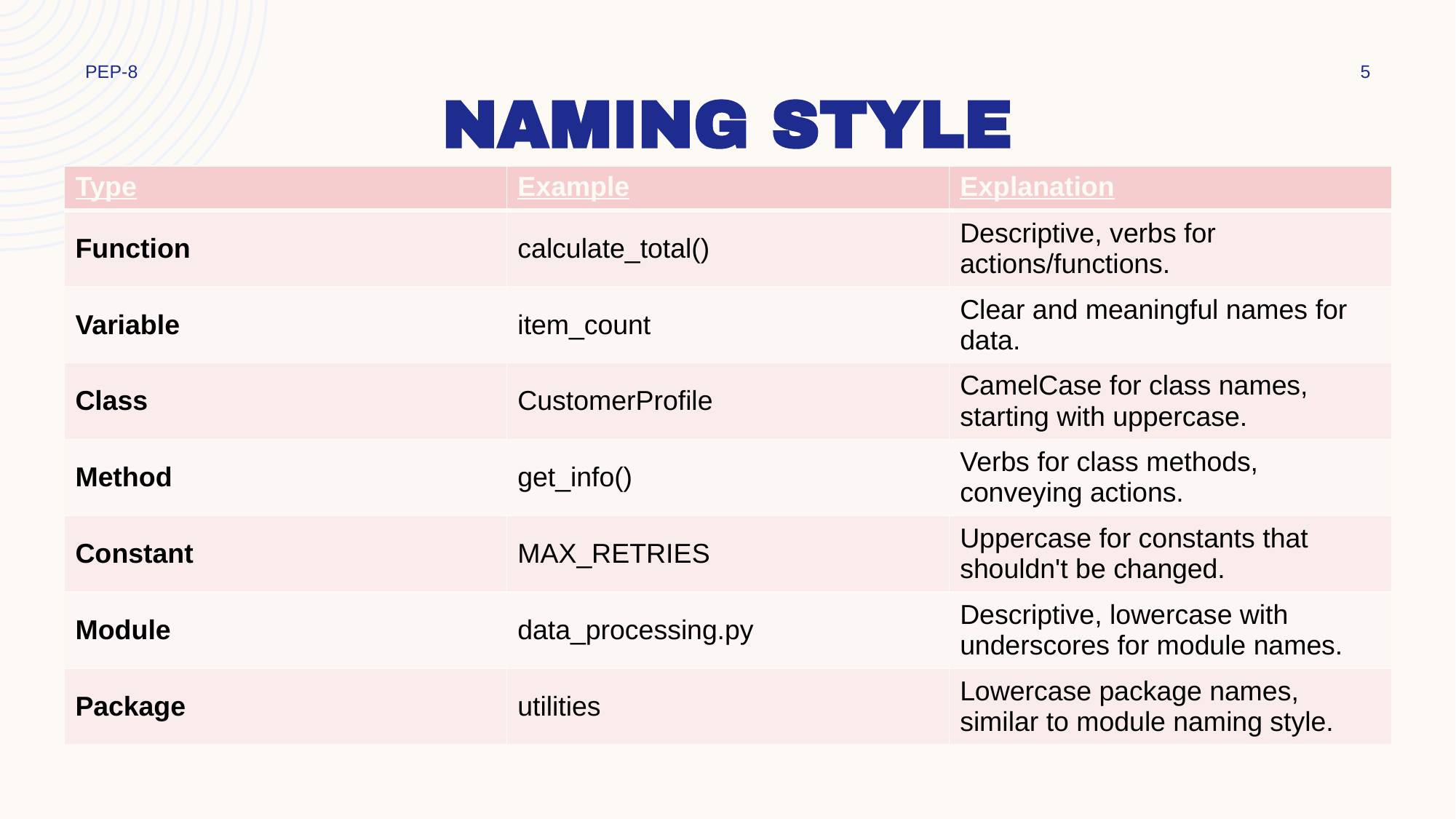

PEP-8
5
# Naming Style
| Type | Example | Explanation |
| --- | --- | --- |
| Function | calculate\_total() | Descriptive, verbs for actions/functions. |
| Variable | item\_count | Clear and meaningful names for data. |
| Class | CustomerProfile | CamelCase for class names, starting with uppercase. |
| Method | get\_info() | Verbs for class methods, conveying actions. |
| Constant | MAX\_RETRIES | Uppercase for constants that shouldn't be changed. |
| Module | data\_processing.py | Descriptive, lowercase with underscores for module names. |
| Package | utilities | Lowercase package names, similar to module naming style. |